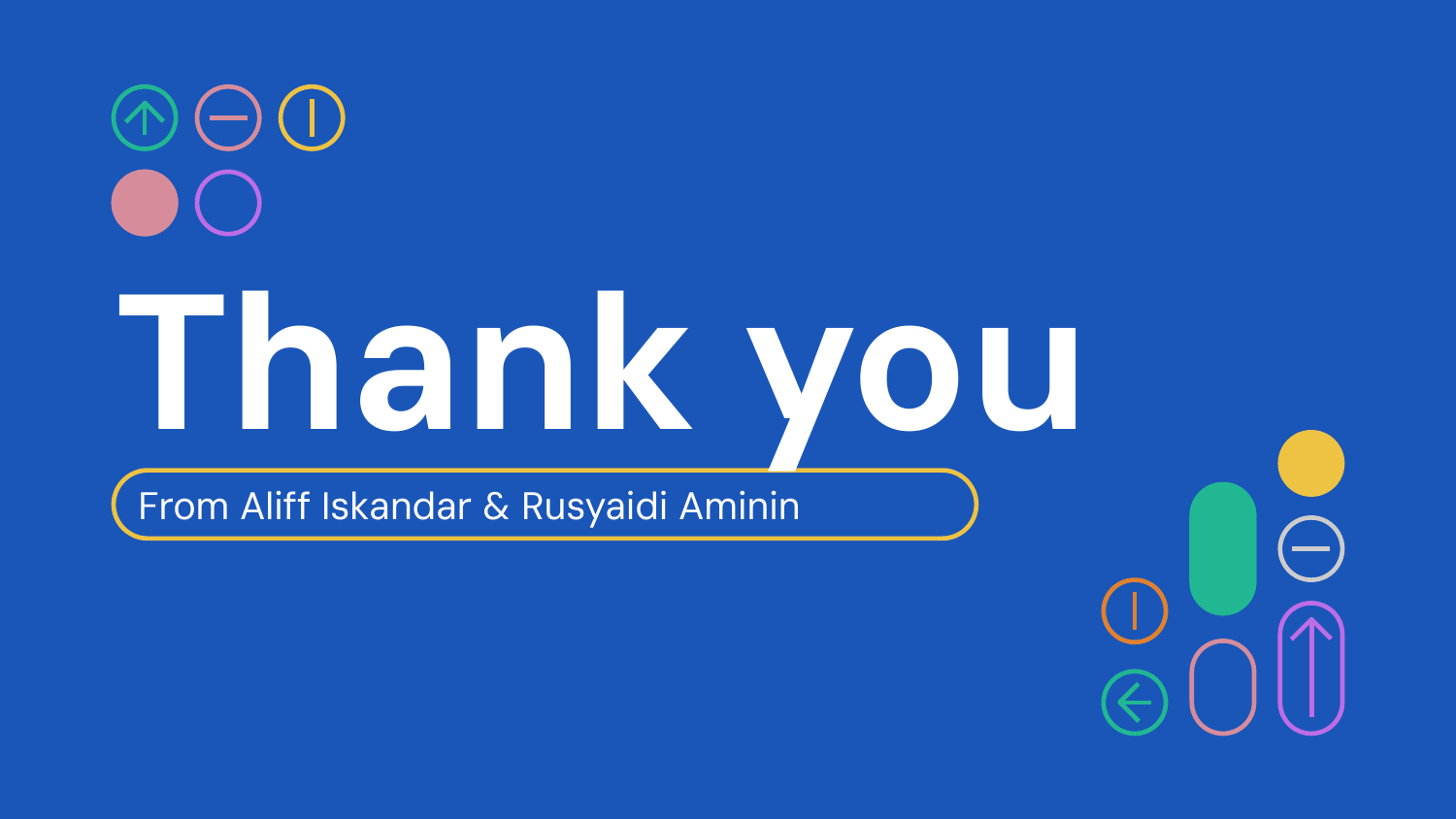

# Thank you
From Aliff Iskandar & Rusyaidi Aminin